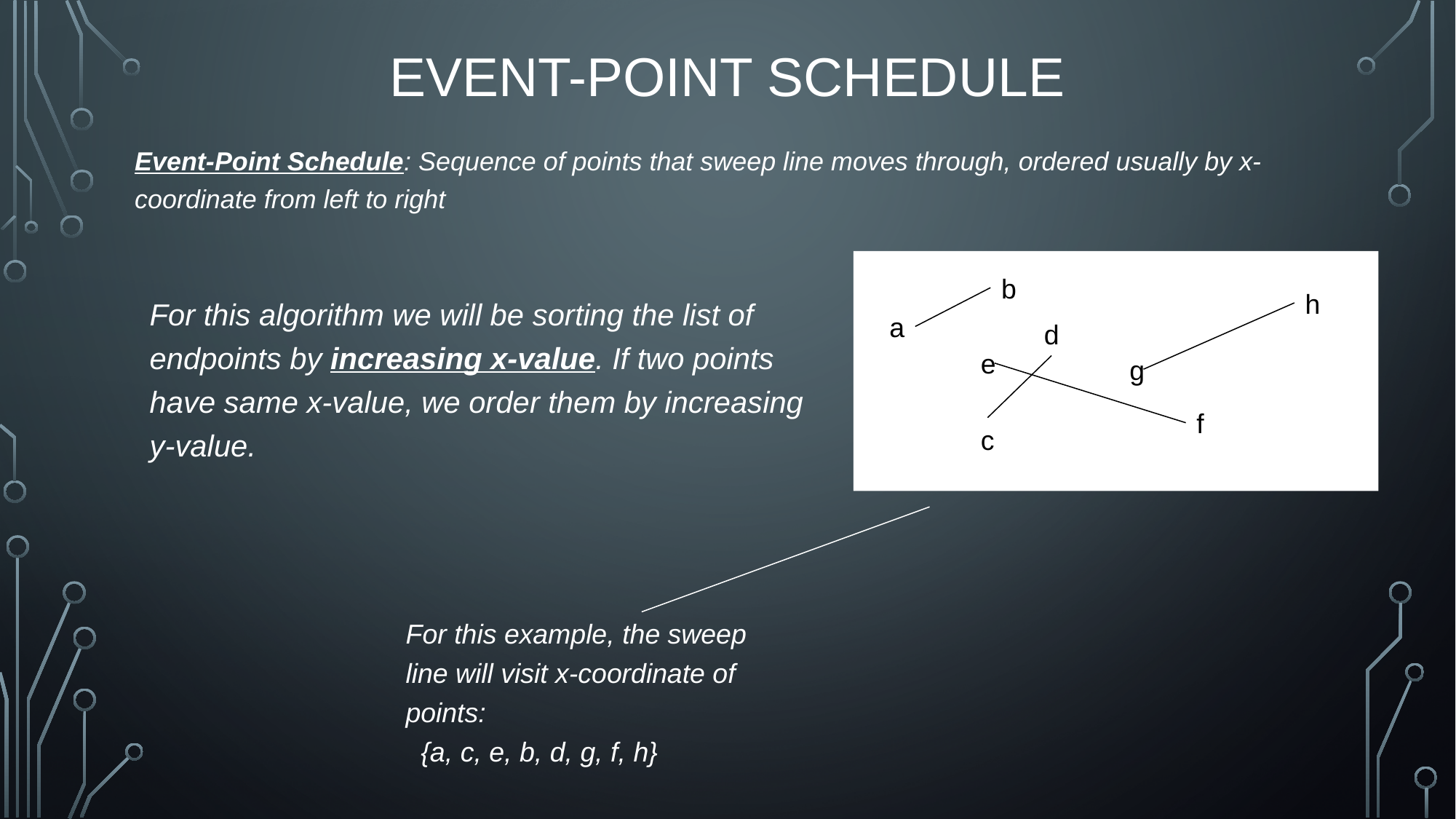

# Event-Point Schedule
Event-Point Schedule: Sequence of points that sweep line moves through, ordered usually by x-coordinate from left to right

b
h
a
d
e
g
f
c
For this algorithm we will be sorting the list of endpoints by increasing x-value. If two points have same x-value, we order them by increasing y-value.
For this example, the sweep line will visit x-coordinate of points:
  {a, c, e, b, d, g, f, h}